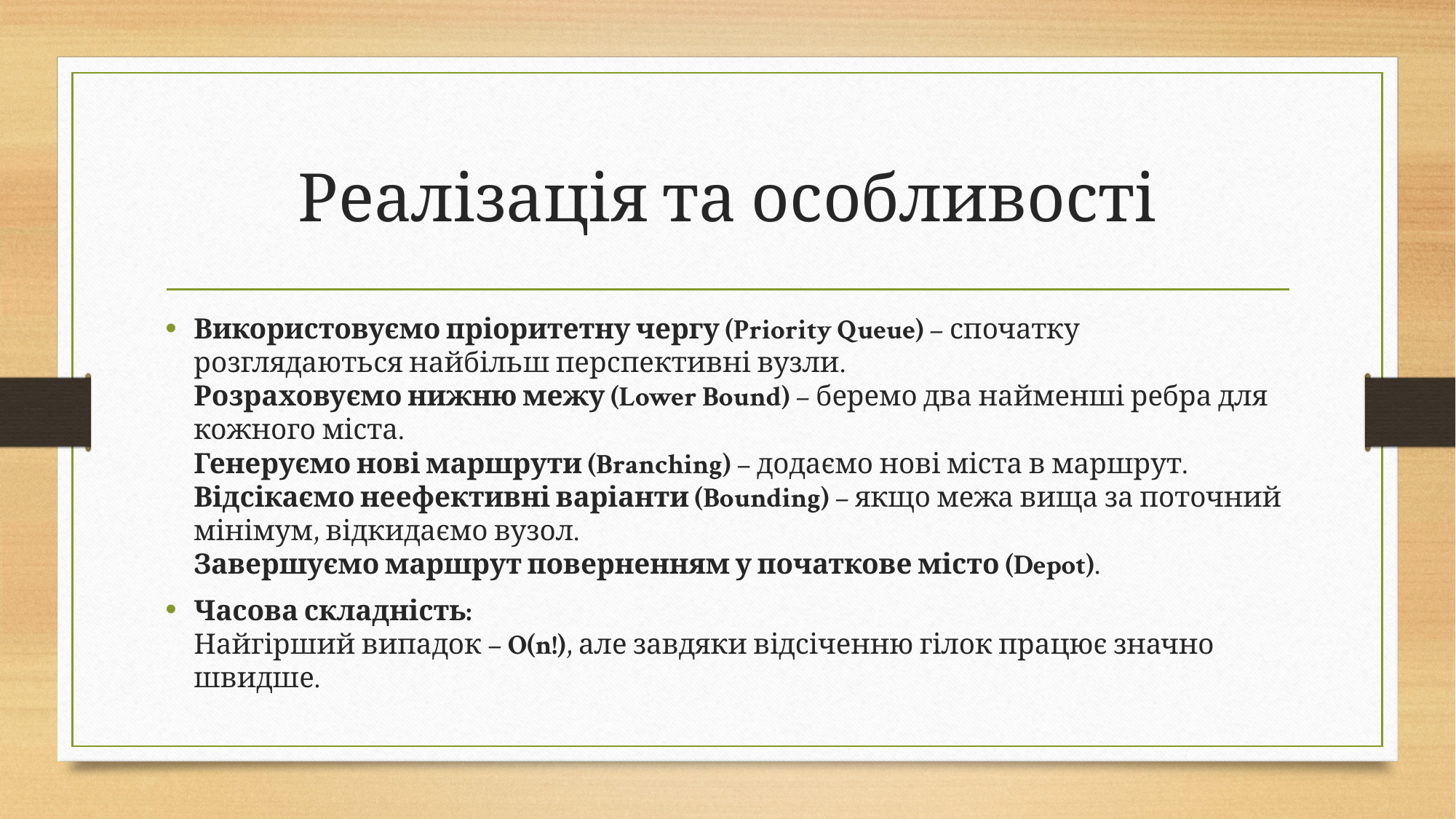

# Реалізація та особливості
Використовуємо пріоритетну чергу (Priority Queue) – спочатку розглядаються найбільш перспективні вузли.
Розраховуємо нижню межу (Lower Bound) – беремо два найменші ребра для кожного міста.
Генеруємо нові маршрути (Branching) – додаємо нові міста в маршрут.
Відсікаємо неефективні варіанти (Bounding) – якщо межа вища за поточний мінімум, відкидаємо вузол.
Завершуємо маршрут поверненням у початкове місто (Depot).
Часова складність:
Найгірший випадок – O(n!), але завдяки відсіченню гілок працює значно швидше.